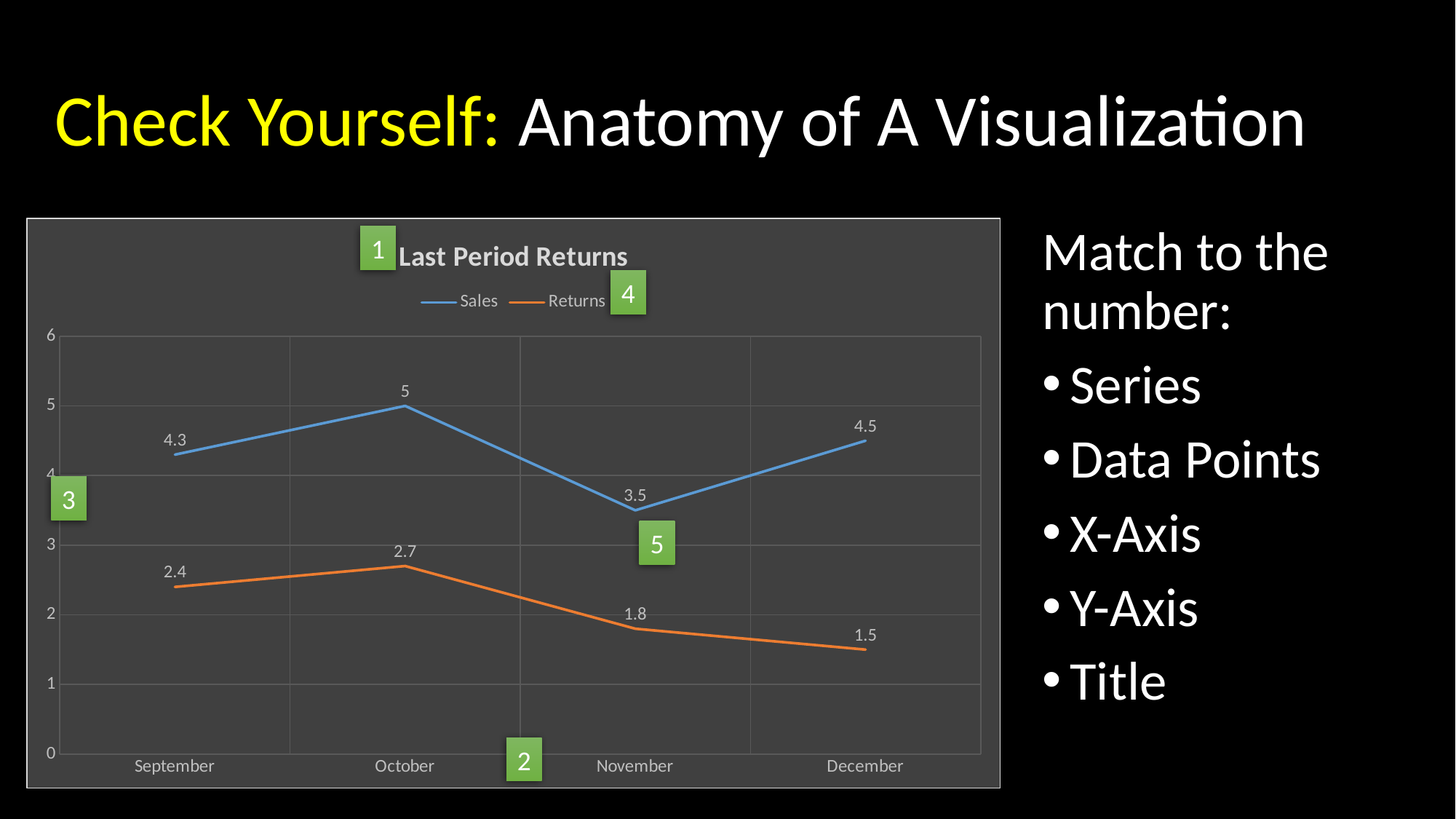

# Check Yourself: Anatomy of A Visualization

### Chart: Last Period Returns

| Category | Sales | Returns |
|---|---|---|
| September | 4.3 | 2.4 |
| October | 5.0 | 2.7 |
| November | 3.5 | 1.8 |
| December | 4.5 | 1.5 |
Match to the number:
Series
Data Points
X-Axis
Y-Axis
Title
1
4
3
5
2